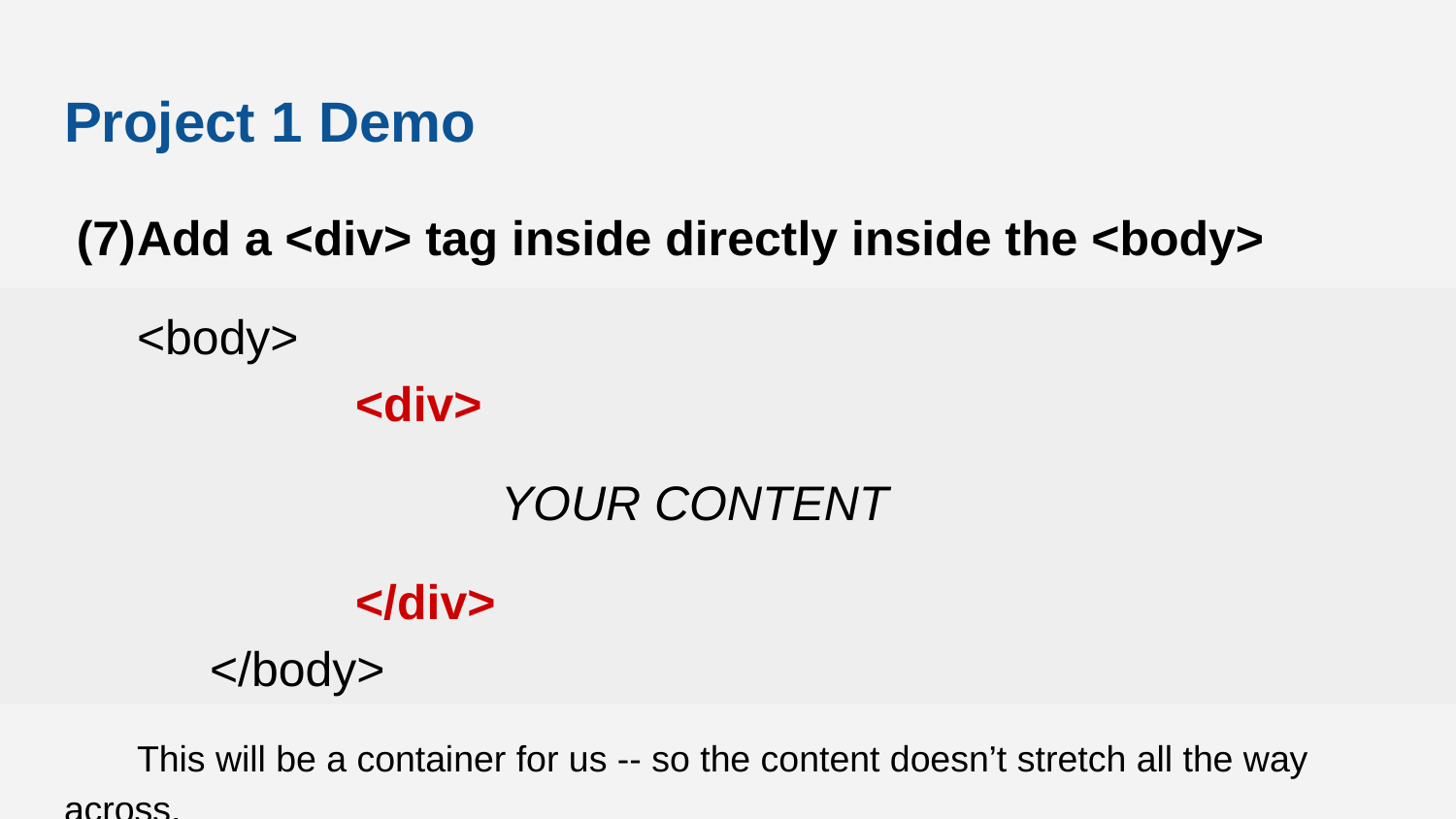

# Project 1 Demo
Add a <div> tag inside directly inside the <body>
<body>
		<div>
			YOUR CONTENT
		</div>
	</body>
This will be a container for us -- so the content doesn’t stretch all the way across.